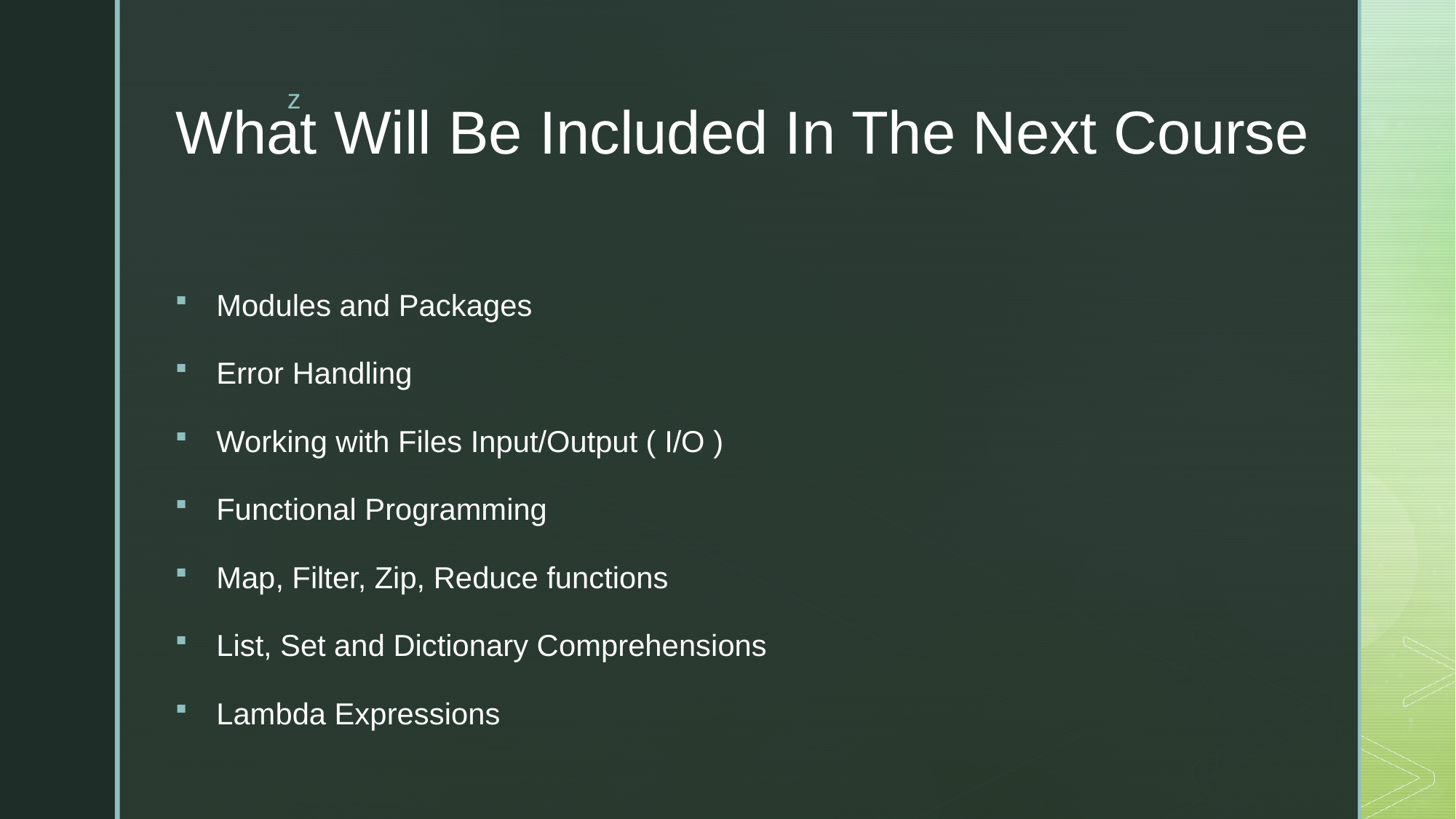

# What Will Be Included In The Next Course
Modules and Packages
Error Handling
Working with Files Input/Output ( I/O )
Functional Programming
Map, Filter, Zip, Reduce functions
List, Set and Dictionary Comprehensions
Lambda Expressions